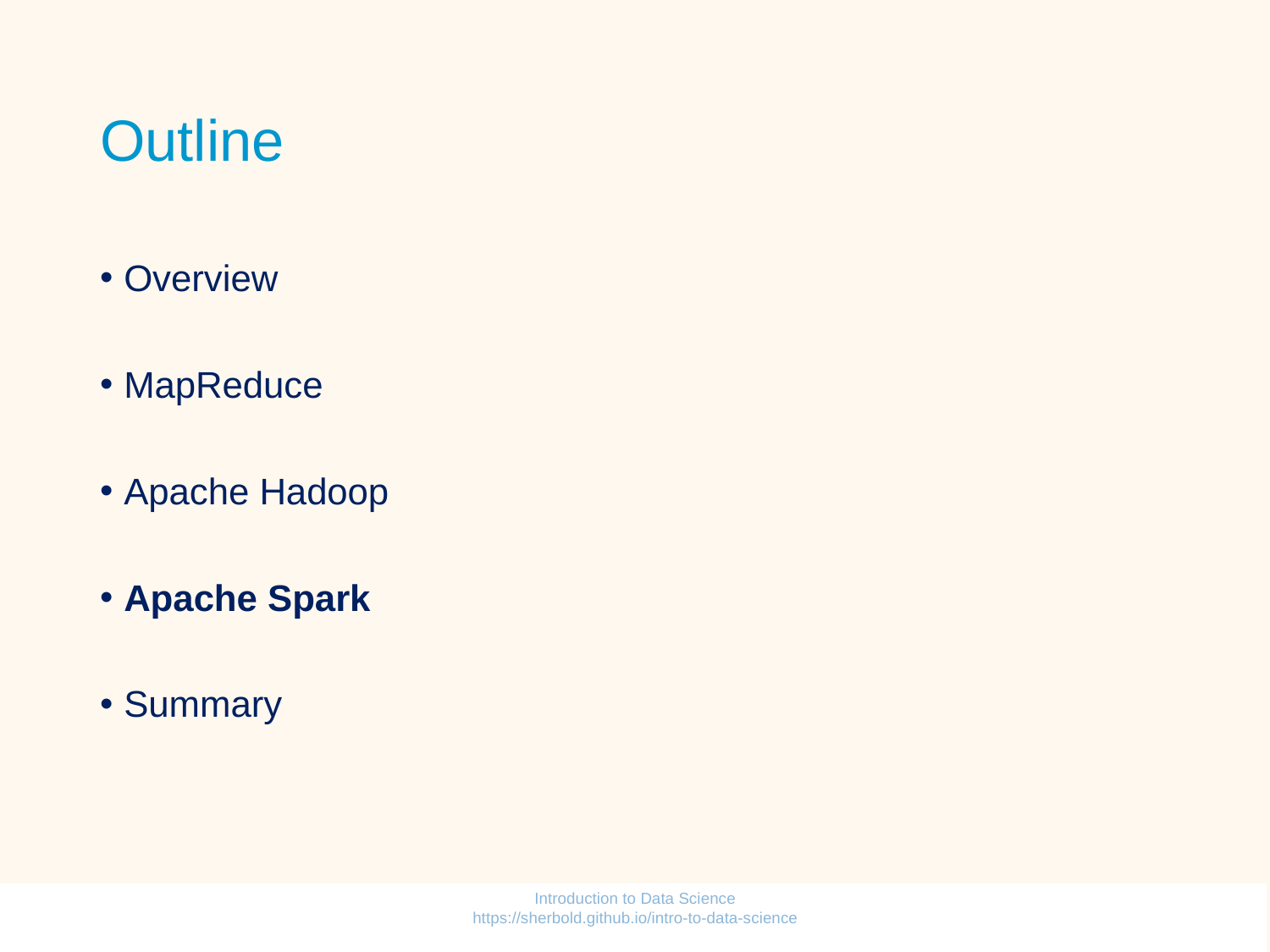

# Outline
Overview

MapReduce

Apache Hadoop

Apache Spark

Summary

Introduction to Data Science https://sherbold.github.io/intro-to-data-science